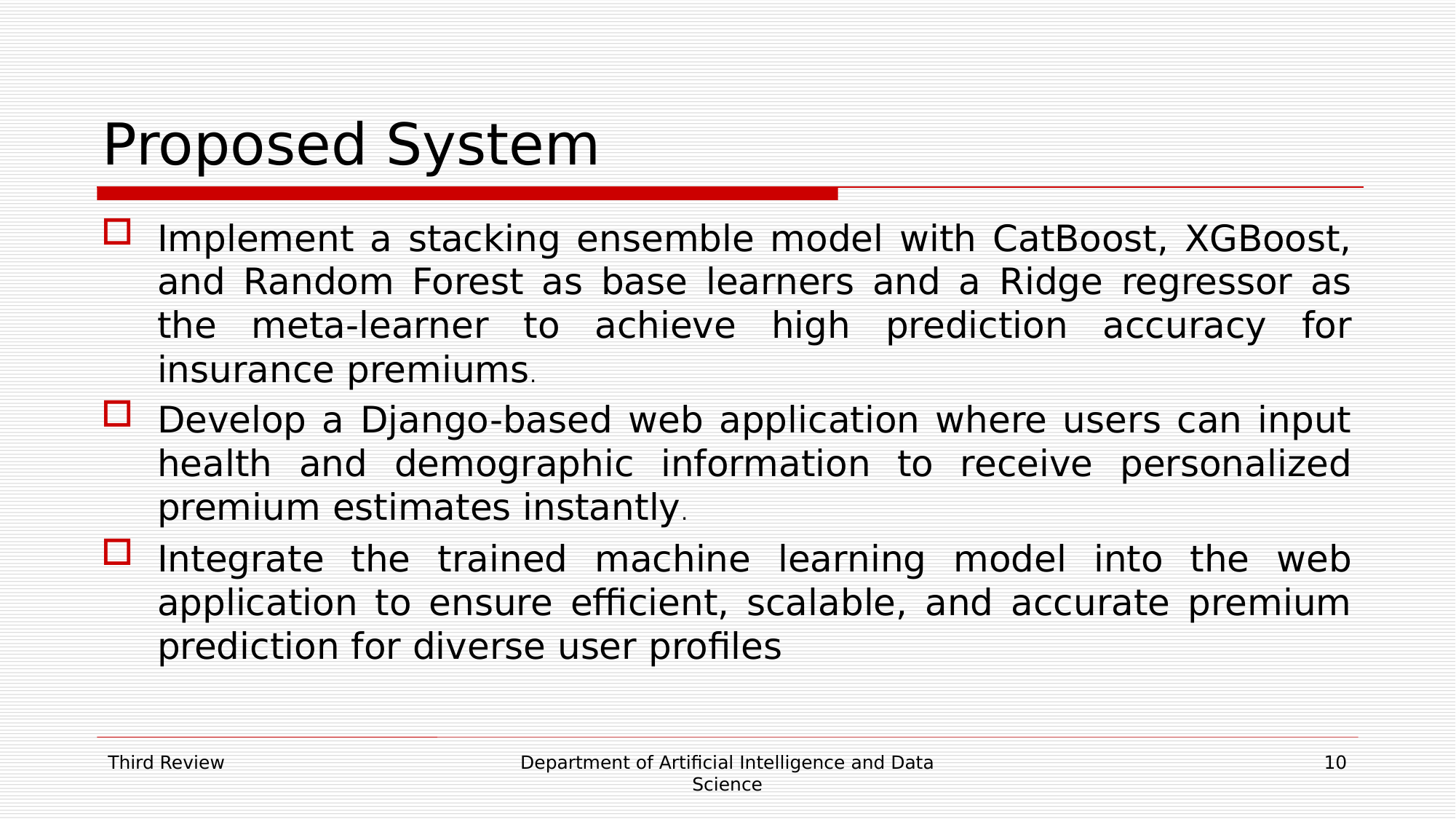

# Proposed System
Implement a stacking ensemble model with CatBoost, XGBoost, and Random Forest as base learners and a Ridge regressor as the meta-learner to achieve high prediction accuracy for insurance premiums.
Develop a Django-based web application where users can input health and demographic information to receive personalized premium estimates instantly.
Integrate the trained machine learning model into the web application to ensure efficient, scalable, and accurate premium prediction for diverse user profiles

Third Review
Department of Artificial Intelligence and Data Science
10